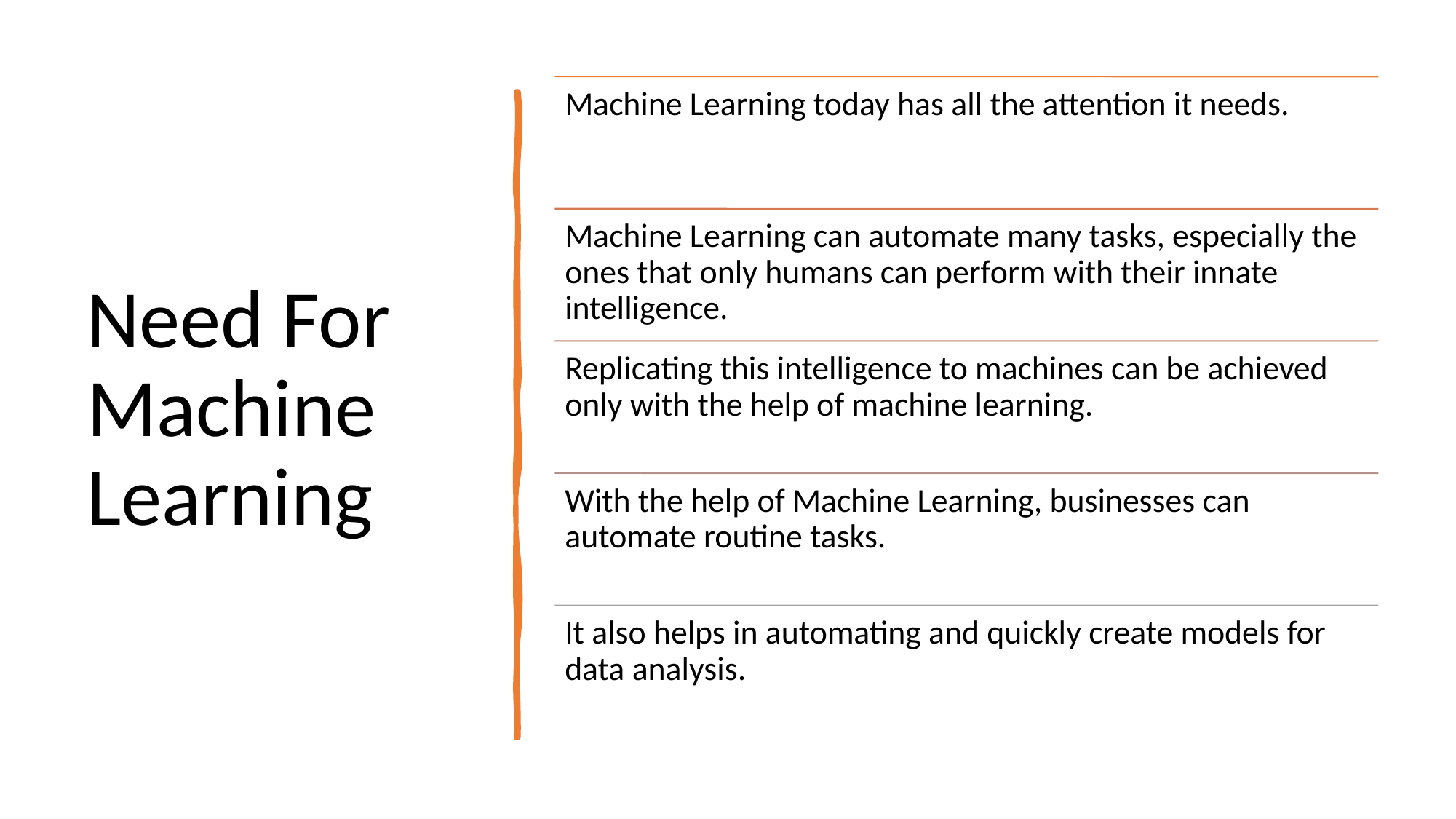

Machine Learning today has all the attention it needs.
Machine Learning can automate many tasks, especially the ones that only humans can perform with their innate intelligence.
Replicating this intelligence to machines can be achieved only with the help of machine learning.
With the help of Machine Learning, businesses can automate routine tasks.
It also helps in automating and quickly create models for data analysis.
# Need For Machine Learning